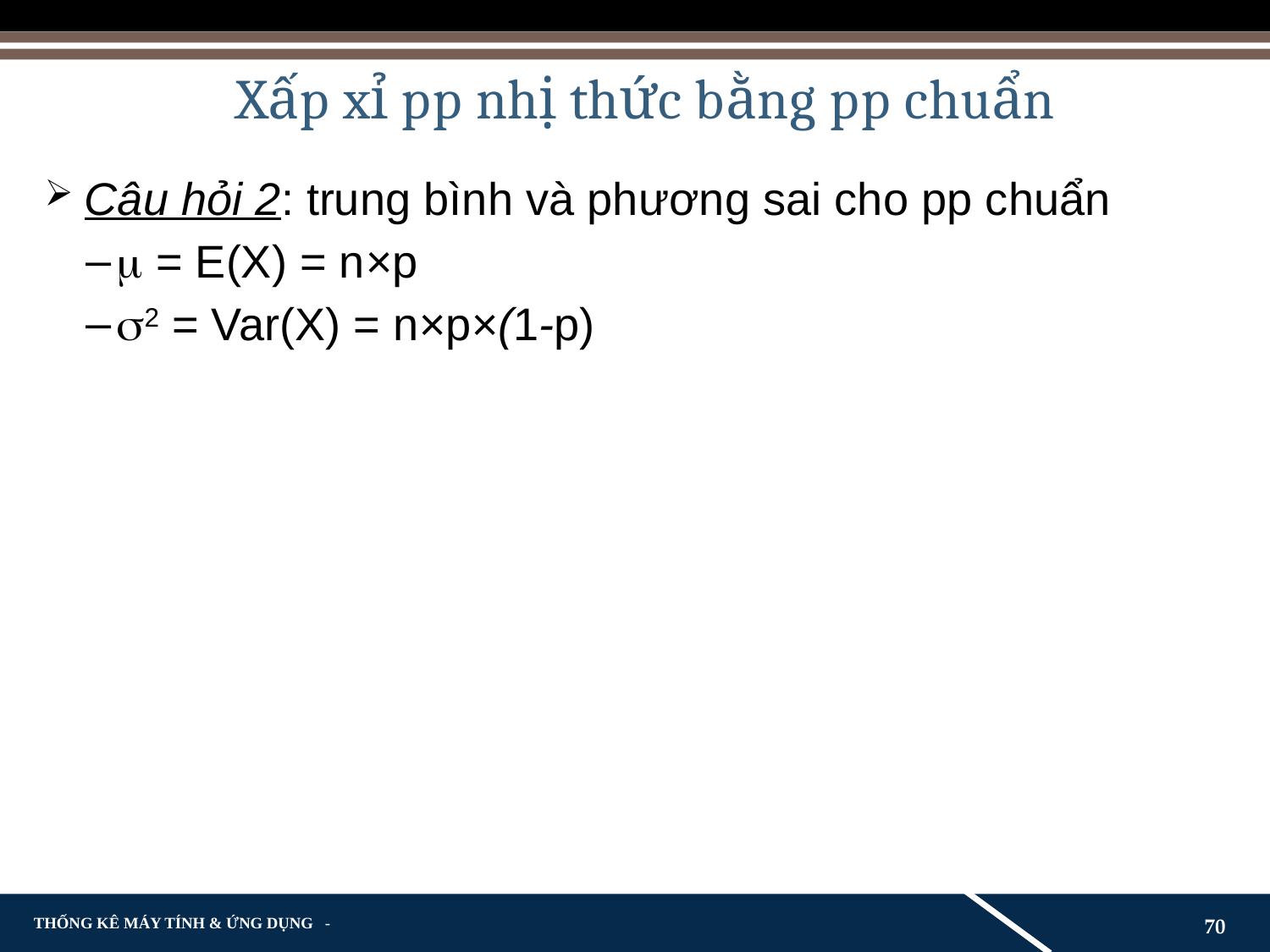

# Xấp xỉ pp nhị thức bằng pp chuẩn
Câu hỏi 2: trung bình và phương sai cho pp chuẩn
μ = E(X) = n×p
σ2 = Var(X) = n×p×(1-p)
70